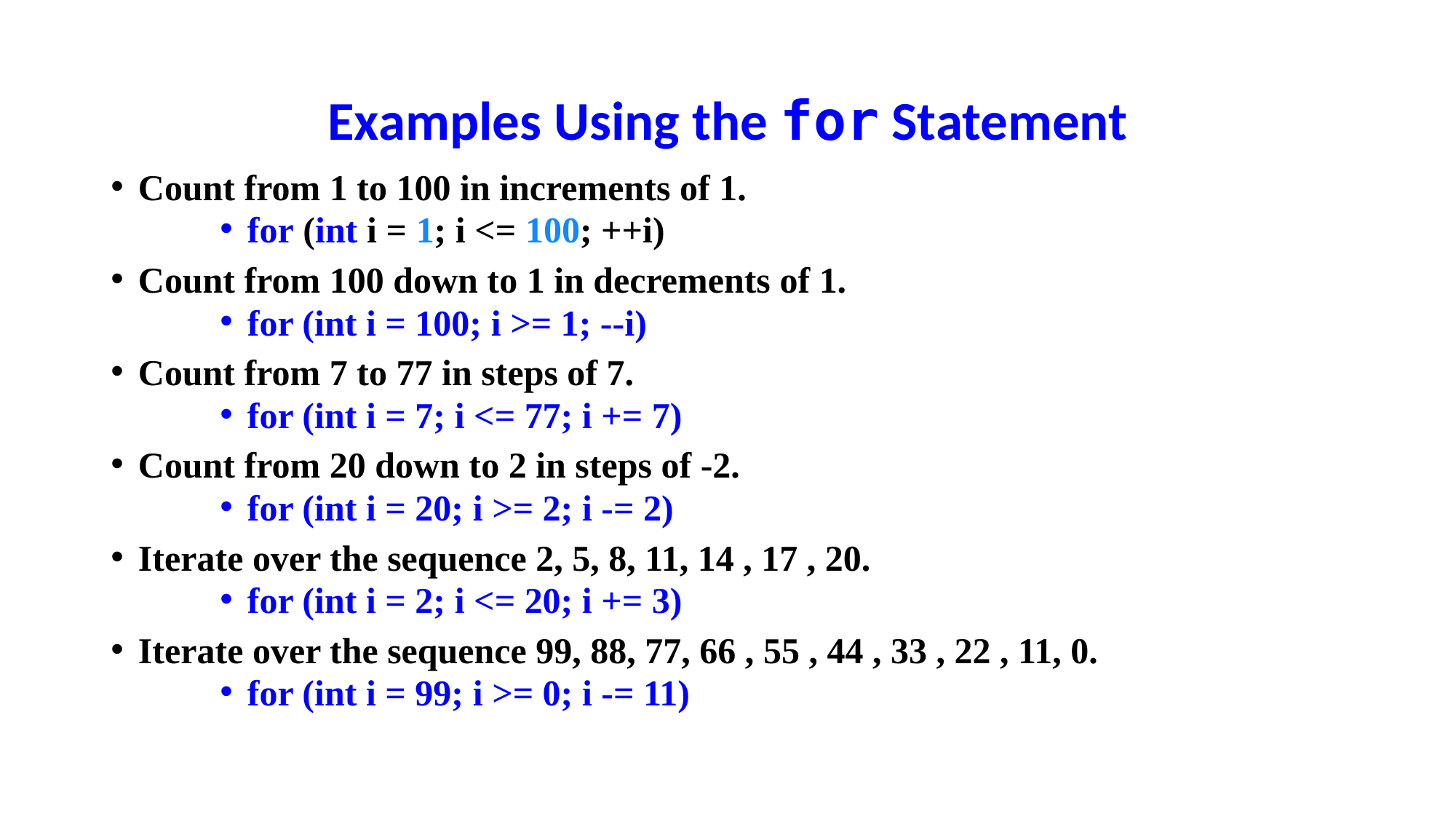

# Examples Using the for Statement
Count from 1 to 100 in increments of 1.
for (int i = 1; i <= 100; ++i)
Count from 100 down to 1 in decrements of 1.
for (int i = 100; i >= 1; --i)
Count from 7 to 77 in steps of 7.
for (int i = 7; i <= 77; i += 7)
Count from 20 down to 2 in steps of -2.
for (int i = 20; i >= 2; i -= 2)
Iterate over the sequence 2, 5, 8, 11, 14 , 17 , 20.
for (int i = 2; i <= 20; i += 3)
Iterate over the sequence 99, 88, 77, 66 , 55 , 44 , 33 , 22 , 11, 0.
for (int i = 99; i >= 0; i -= 11)